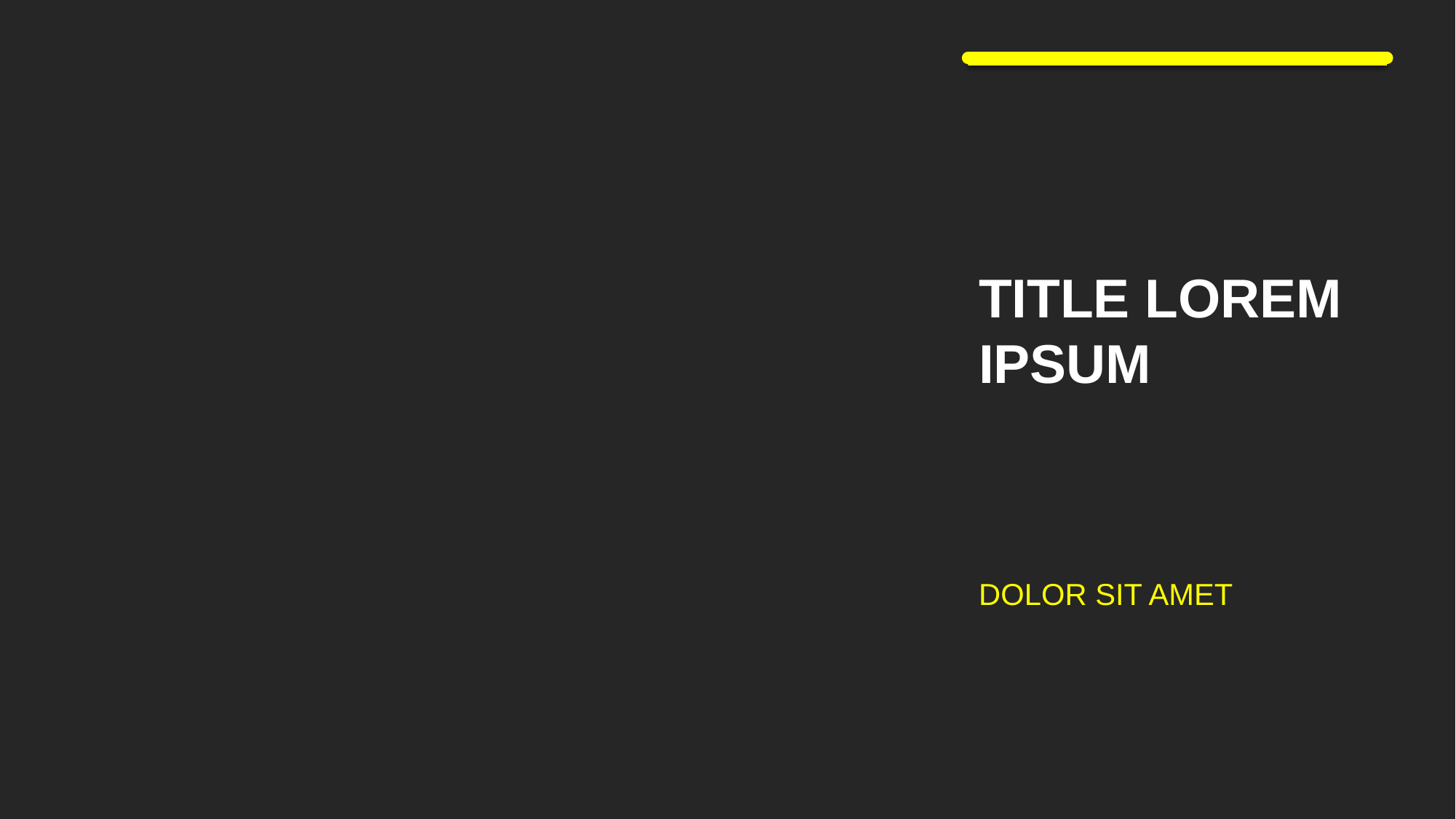

# Title Lorem Ipsum
Dolor Sit Amet